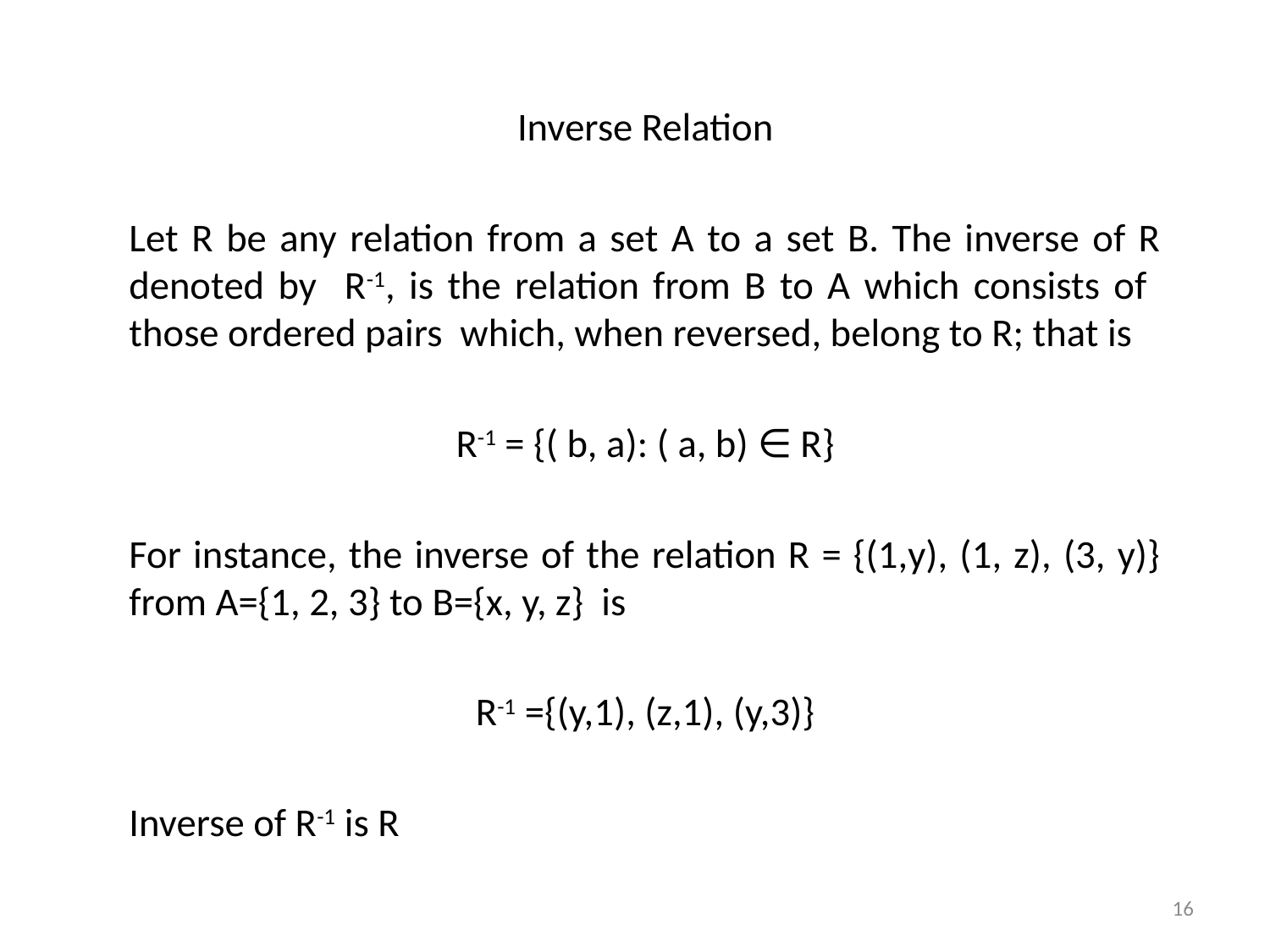

Inverse Relation

Let R be any relation from a set A to a set B. The inverse of R denoted by  R-1, is the relation from B to A which consists of  those ordered pairs  which, when reversed, belong to R; that is

R-1 = {( b, a): ( a, b) ∈ R}

For instance, the inverse of the relation R = {(1,y), (1, z), (3, y)} from A={1, 2, 3} to B={x, y, z}  is

R-1 ={(y,1), (z,1), (y,3)}

Inverse of R-1 is R

16